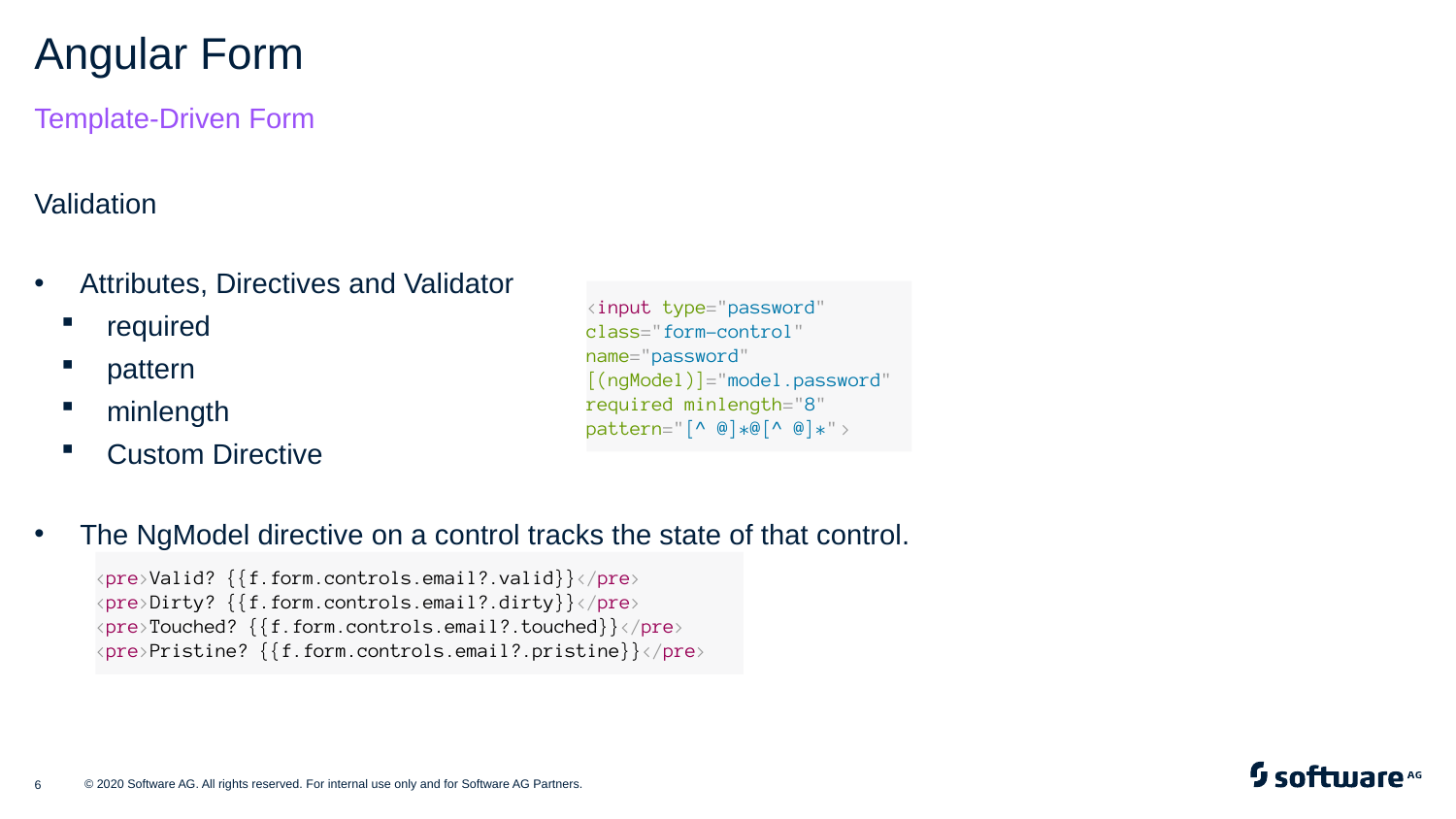

# Angular Form
Template-Driven Form
Validation

Attributes, Directives and Validator
required
pattern
minlength
Custom Directive

The NgModel directive on a control tracks the state of that control.

<input type="password" class="form-control" name="password" [(ngModel)]="model.password" required minlength="8" pattern="[^ @]*@[^ @]*" >
<pre>Valid? {{f.form.controls.email?.valid}}</pre> <pre>Dirty? {{f.form.controls.email?.dirty}}</pre> <pre>Touched? {{f.form.controls.email?.touched}}</pre> <pre>Pristine? {{f.form.controls.email?.pristine}}</pre>
© 2020 Software AG. All rights reserved. For internal use only and for Software AG Partners.
6